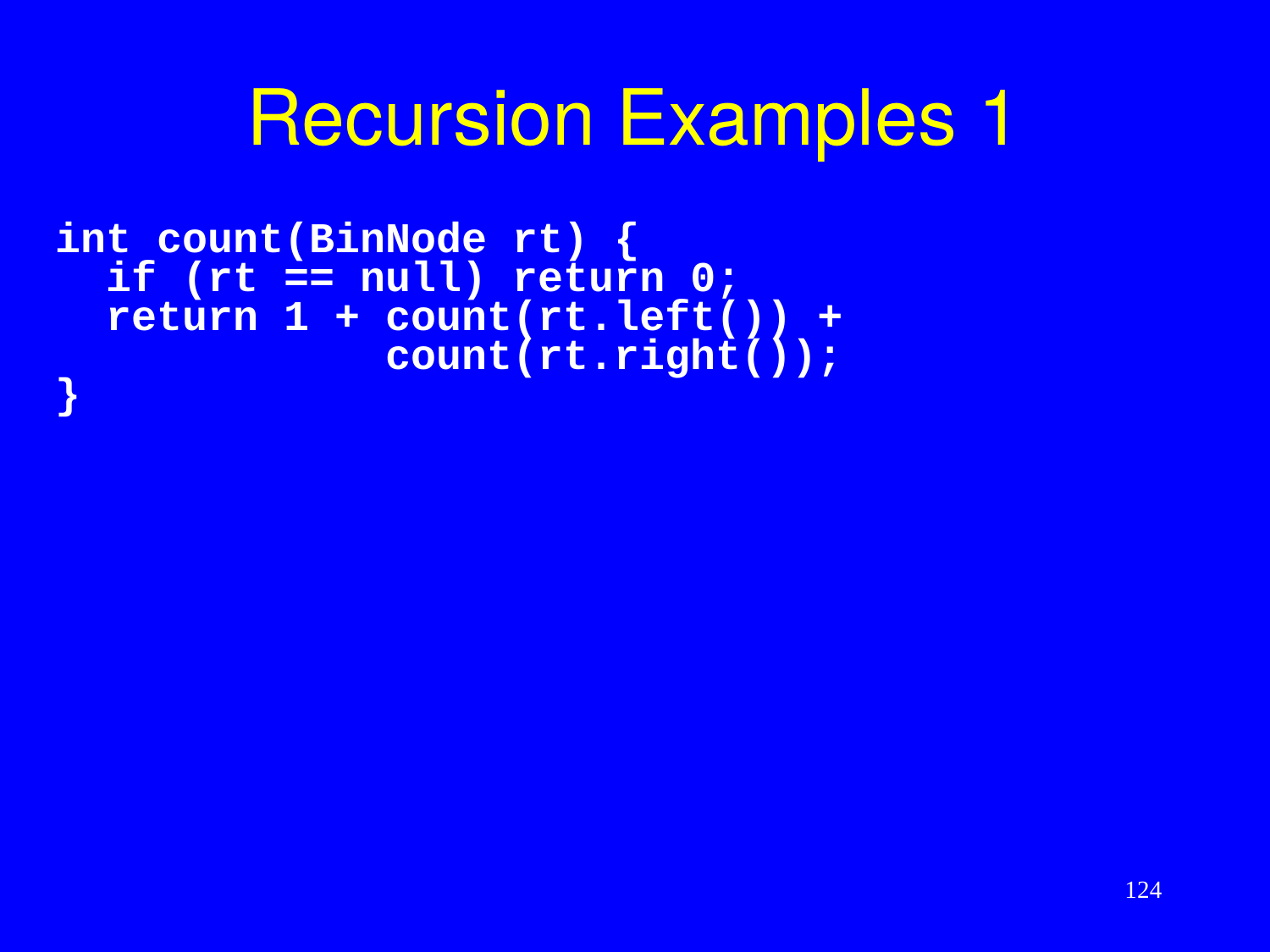

# Recursion Examples 1
int count(BinNode rt) {
  if (rt == null) return 0;
  return 1 + count(rt.left()) +
             count(rt.right());
}

124